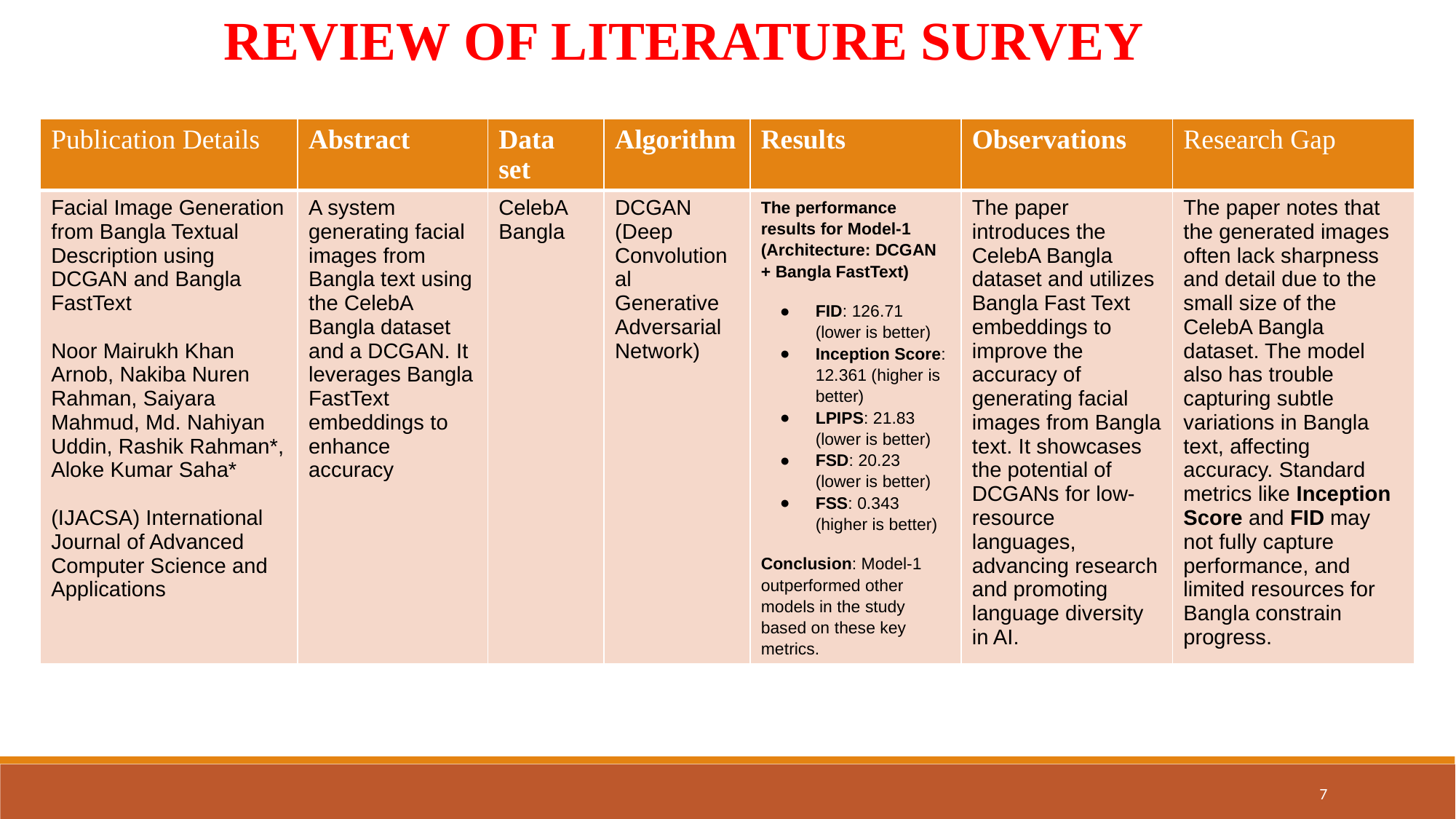

REVIEW OF LITERATURE SURVEY
| Publication Details | Abstract | Data set | Algorithm | Results | Observations | Research Gap |
| --- | --- | --- | --- | --- | --- | --- |
| Facial Image Generation from Bangla Textual Description using DCGAN and Bangla FastText Noor Mairukh Khan Arnob, Nakiba Nuren Rahman, Saiyara Mahmud, Md. Nahiyan Uddin, Rashik Rahman\*, Aloke Kumar Saha\* (IJACSA) International Journal of Advanced Computer Science and Applications | A system generating facial images from Bangla text using the CelebA Bangla dataset and a DCGAN. It leverages Bangla FastText embeddings to enhance accuracy | CelebA Bangla | DCGAN (Deep Convolutional Generative Adversarial Network) | The performance results for Model-1 (Architecture: DCGAN + Bangla FastText) FID: 126.71 (lower is better) Inception Score: 12.361 (higher is better) LPIPS: 21.83 (lower is better) FSD: 20.23 (lower is better) FSS: 0.343 (higher is better) Conclusion: Model-1 outperformed other models in the study based on these key metrics. | The paper introduces the CelebA Bangla dataset and utilizes Bangla Fast Text embeddings to improve the accuracy of generating facial images from Bangla text. It showcases the potential of DCGANs for low-resource languages, advancing research and promoting language diversity in AI. | The paper notes that the generated images often lack sharpness and detail due to the small size of the CelebA Bangla dataset. The model also has trouble capturing subtle variations in Bangla text, affecting accuracy. Standard metrics like Inception Score and FID may not fully capture performance, and limited resources for Bangla constrain progress. |
7